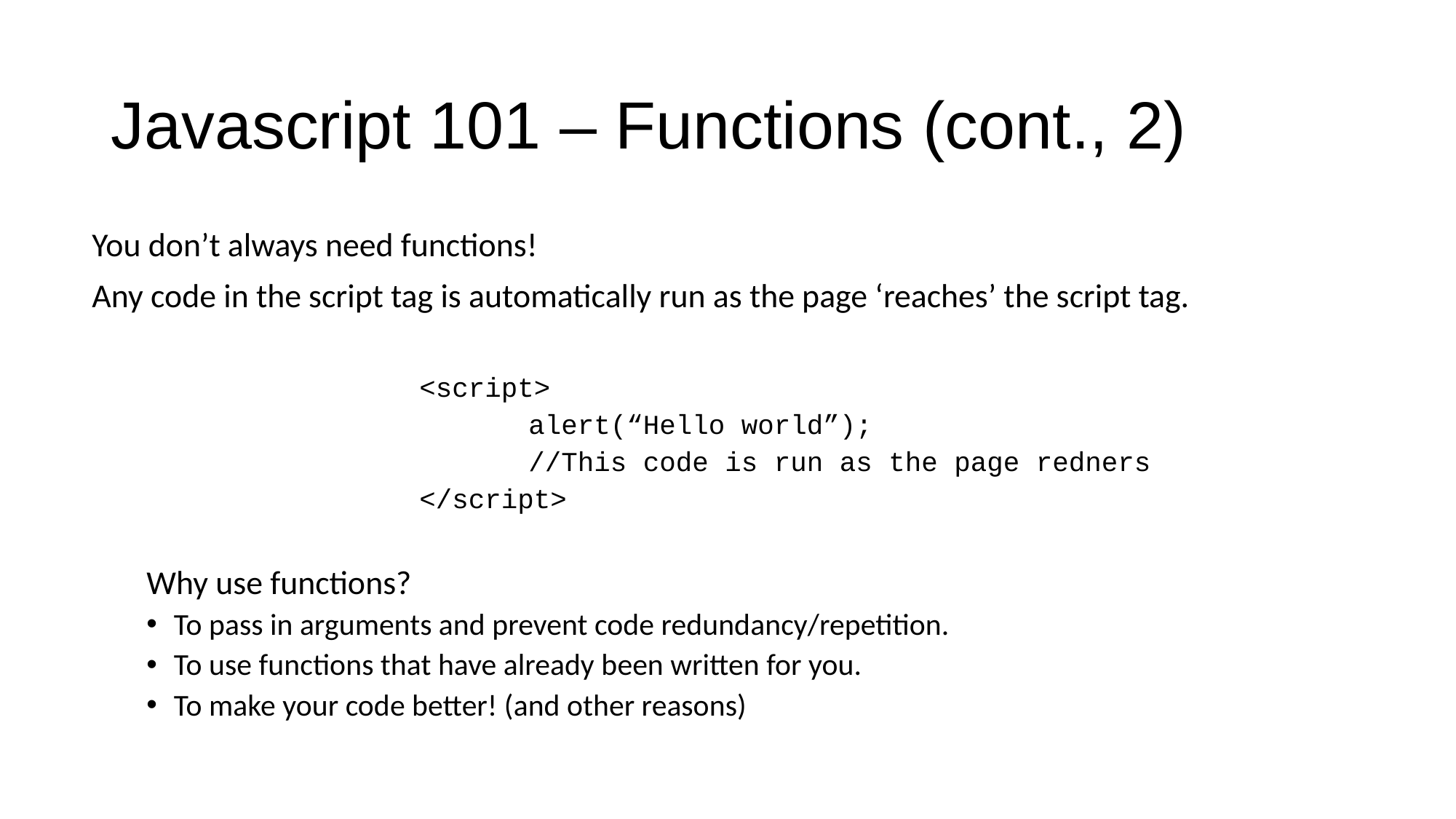

# Javascript 101 – Functions (cont., 2)
You don’t always need functions!
Any code in the script tag is automatically run as the page ‘reaches’ the script tag.

<script>
	alert(“Hello world”);
	//This code is run as the page redners
</script>

Why use functions?
To pass in arguments and prevent code redundancy/repetition.
To use functions that have already been written for you.
To make your code better! (and other reasons)